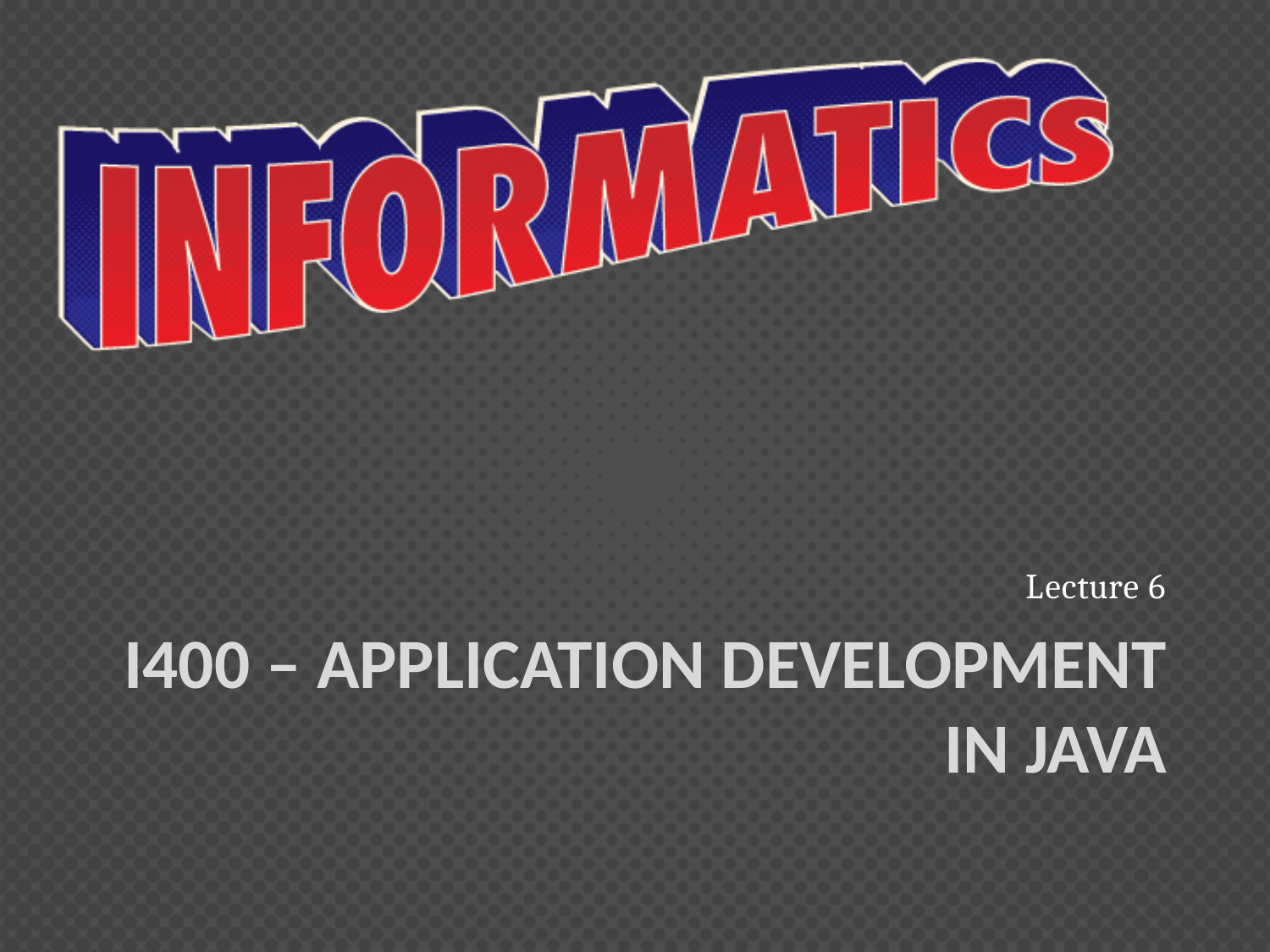

Lecture 6
# I400 – Application Development in Java